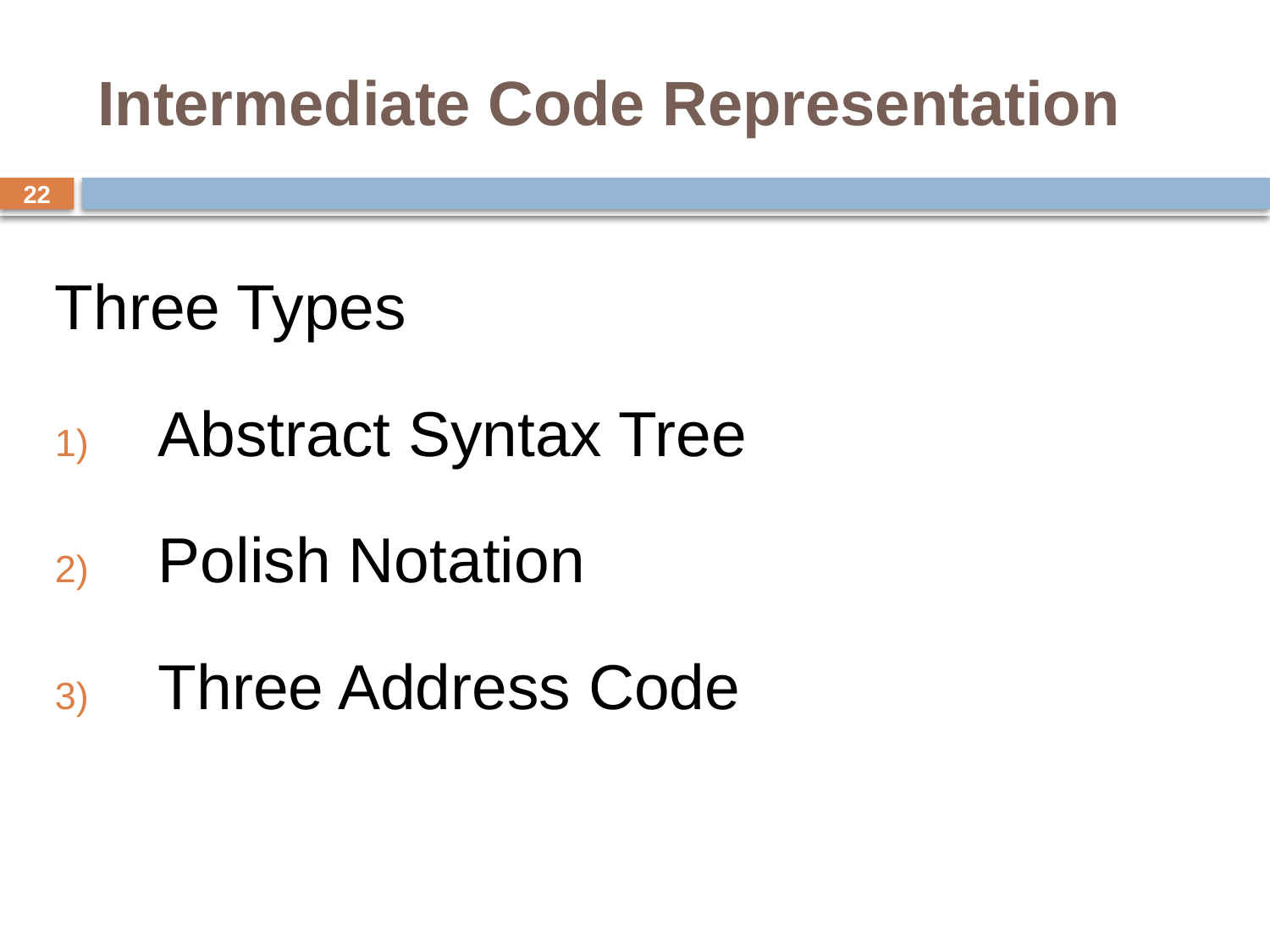

# Intermediate Code Representation
22
Three Types
Abstract Syntax Tree
Polish Notation
Three Address Code